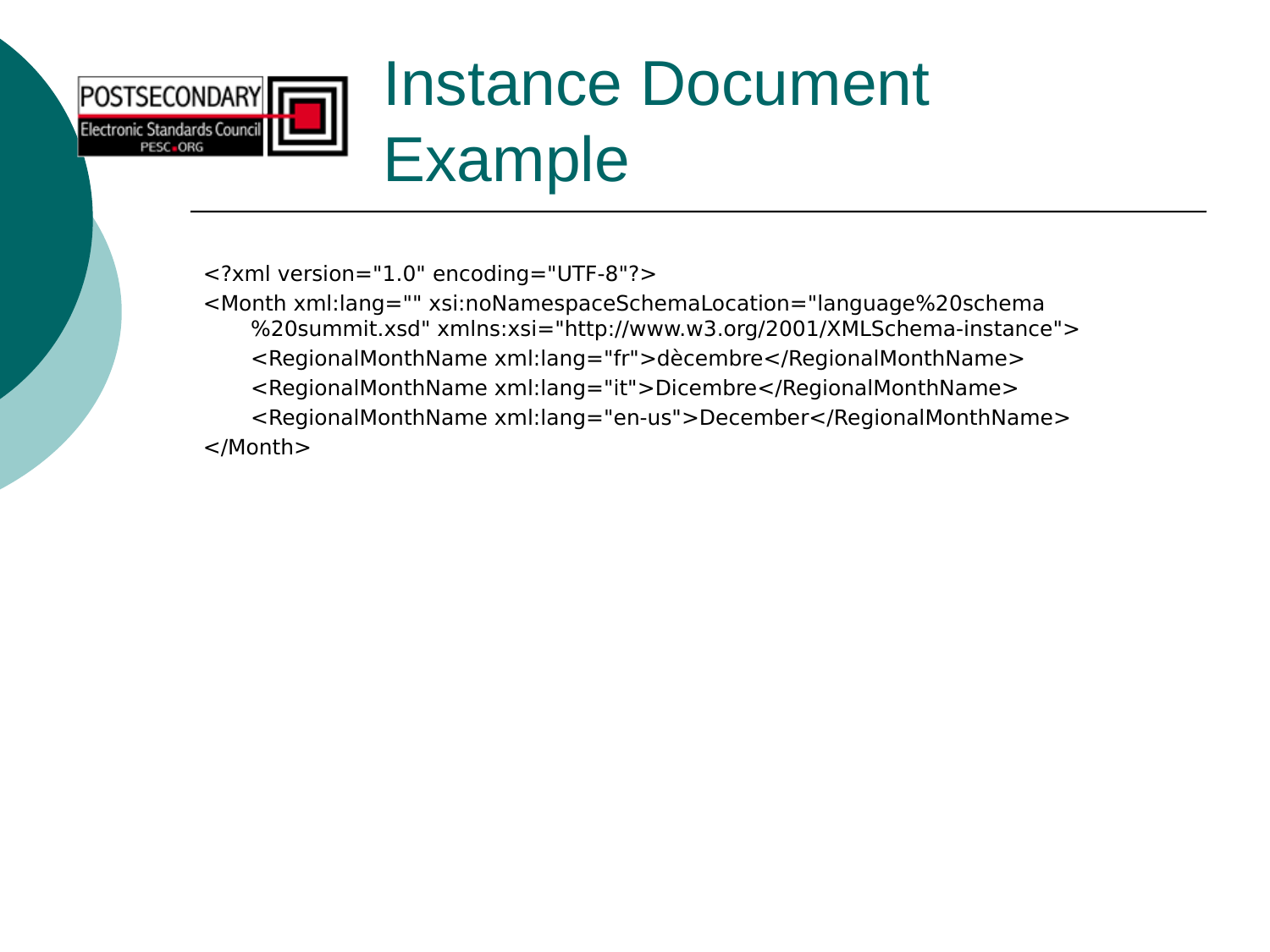

# Instance Document Example
<?xml version="1.0" encoding="UTF-8"?>
<Month xml:lang="" xsi:noNamespaceSchemaLocation="language%20schema%20summit.xsd" xmlns:xsi="http://www.w3.org/2001/XMLSchema-instance">
	<RegionalMonthName xml:lang="fr">dècembre</RegionalMonthName>
	<RegionalMonthName xml:lang="it">Dicembre</RegionalMonthName>
	<RegionalMonthName xml:lang="en-us">December</RegionalMonthName>
</Month>